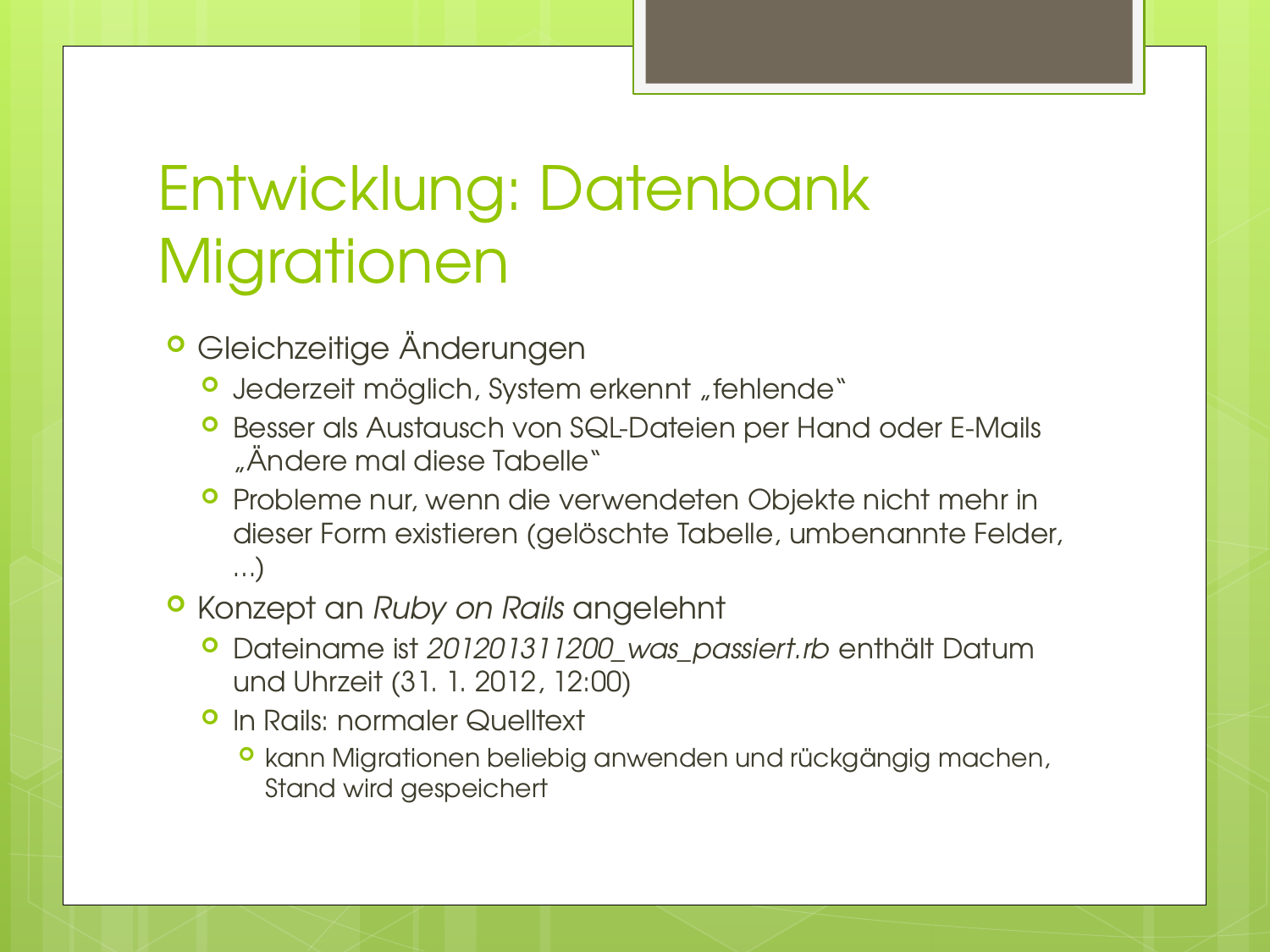

# Entwicklung: Datenbank Migrationen
Gleichzeitige Änderungen
Jederzeit möglich, System erkennt „fehlende“
Besser als Austausch von SQL-Dateien per Hand oder E-Mails „Ändere mal diese Tabelle“
Probleme nur, wenn die verwendeten Objekte nicht mehr in dieser Form existieren (gelöschte Tabelle, umbenannte Felder, …)
Konzept an Ruby on Rails angelehnt
Dateiname ist 201201311200_was_passiert.rb enthält Datum und Uhrzeit (31. 1. 2012, 12:00)
In Rails: normaler Quelltext
kann Migrationen beliebig anwenden und rückgängig machen, Stand wird gespeichert